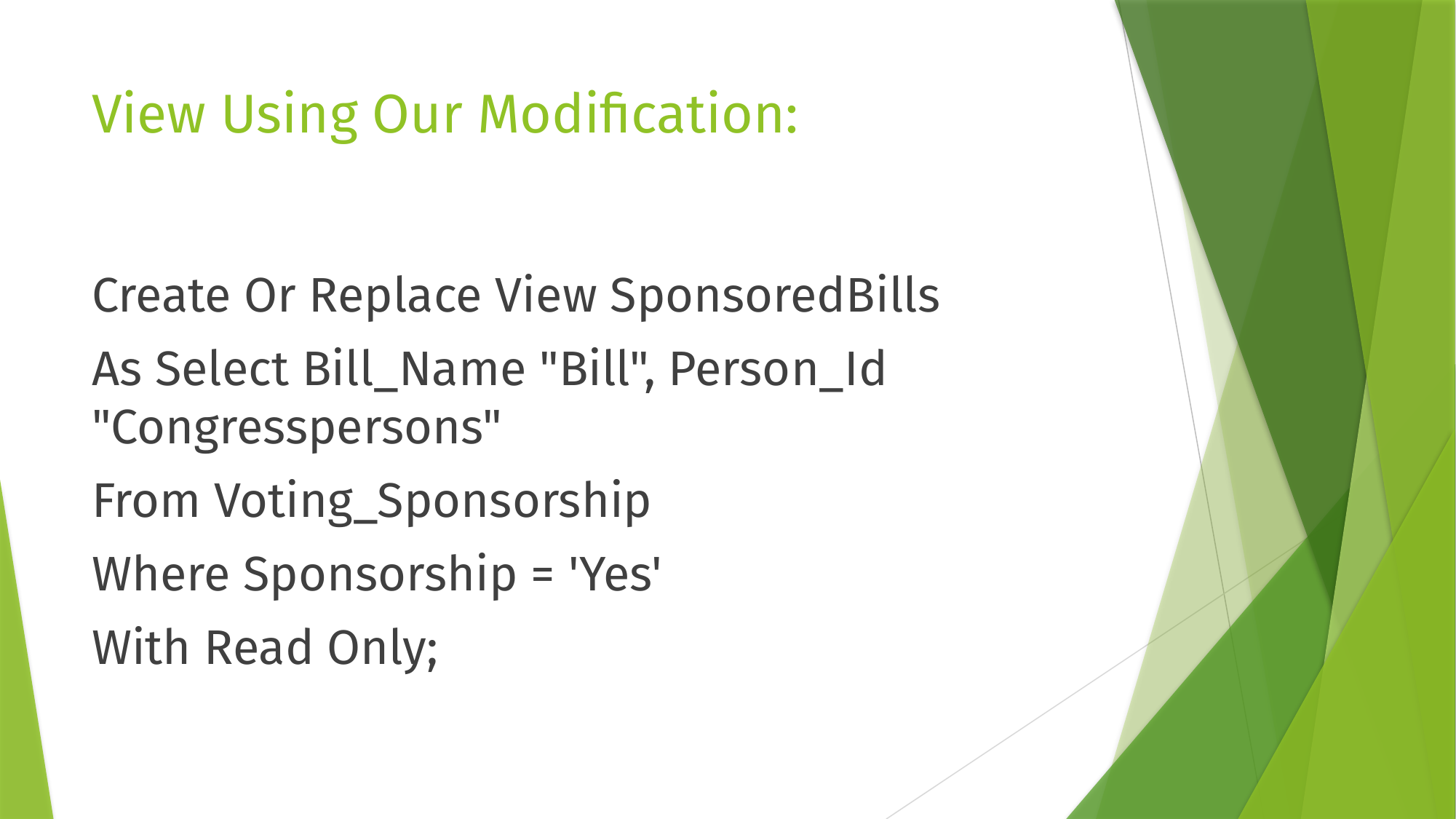

# View Using Our Modification:
Create Or Replace View SponsoredBills
As Select Bill_Name "Bill", Person_Id "Congresspersons"
From Voting_Sponsorship
Where Sponsorship = 'Yes'
With Read Only;